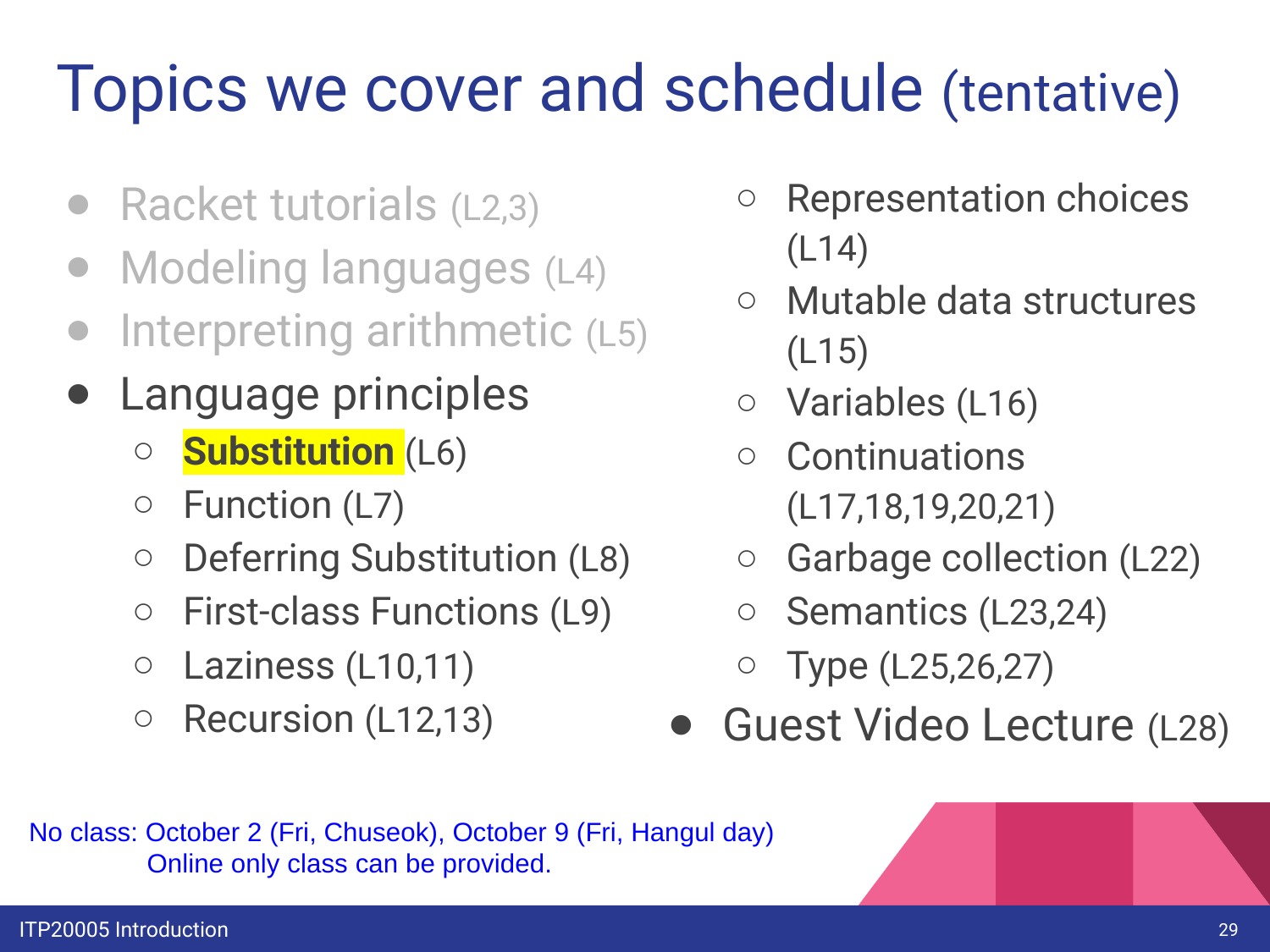

# Topics we cover and schedule (tentative)
Racket tutorials (L2,3)
Modeling languages (L4)
Interpreting arithmetic (L5)
Language principles
Substitution (L6)
Function (L7)
Deferring Substitution (L8)
First-class Functions (L9)
Laziness (L10,11)
Recursion (L12,13)
Representation choices (L14)
Mutable data structures (L15)
Variables (L16)
Continuations (L17,18,19,20,21)
Garbage collection (L22)
Semantics (L23,24)
Type (L25,26,27)
Guest Video Lecture (L28)
No class: October 2 (Fri, Chuseok), October 9 (Fri, Hangul day)
                Online only class can be provided.
29